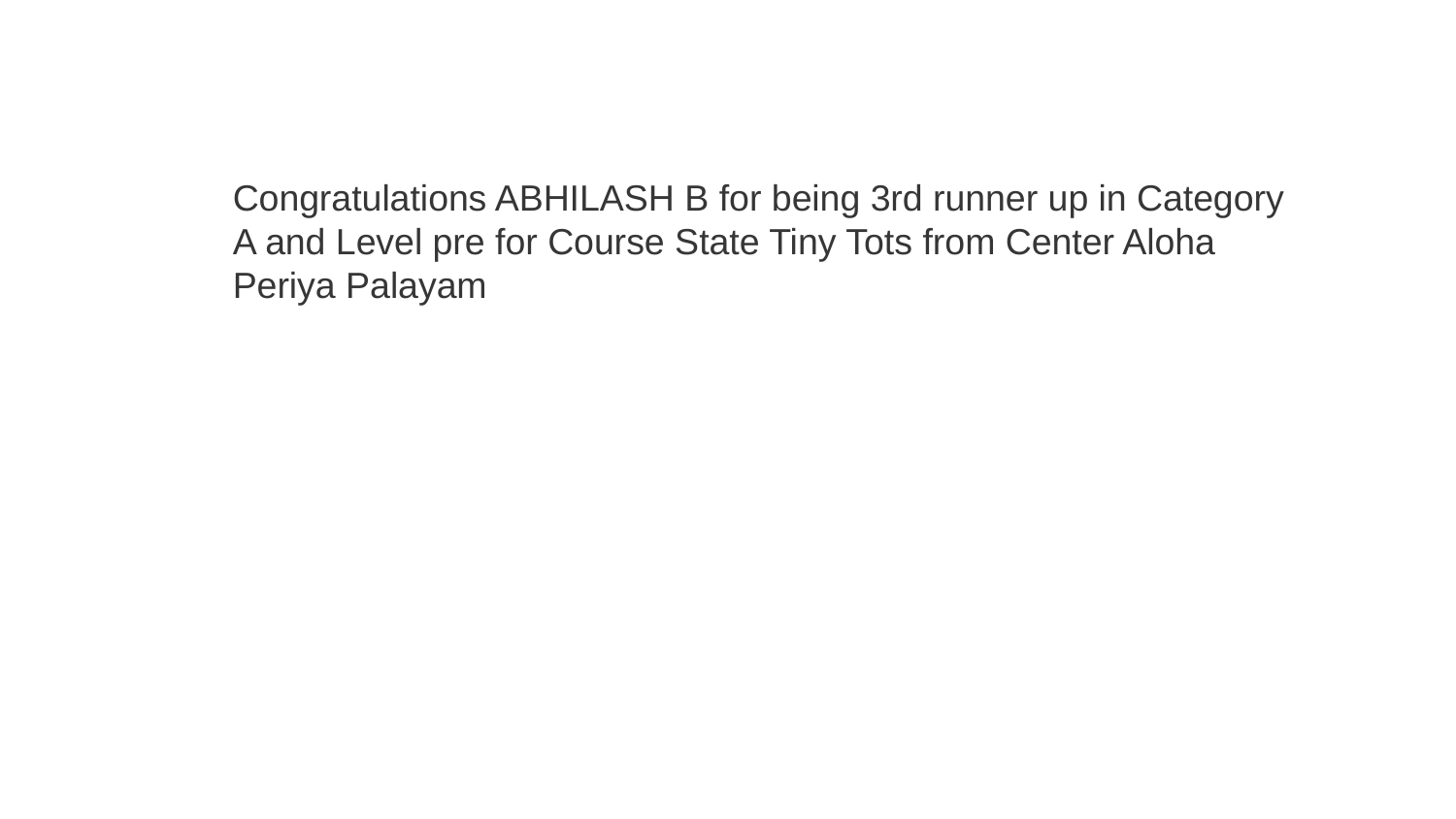

Congratulations ABHILASH B for being 3rd runner up in Category A and Level pre for Course State Tiny Tots from Center Aloha Periya Palayam